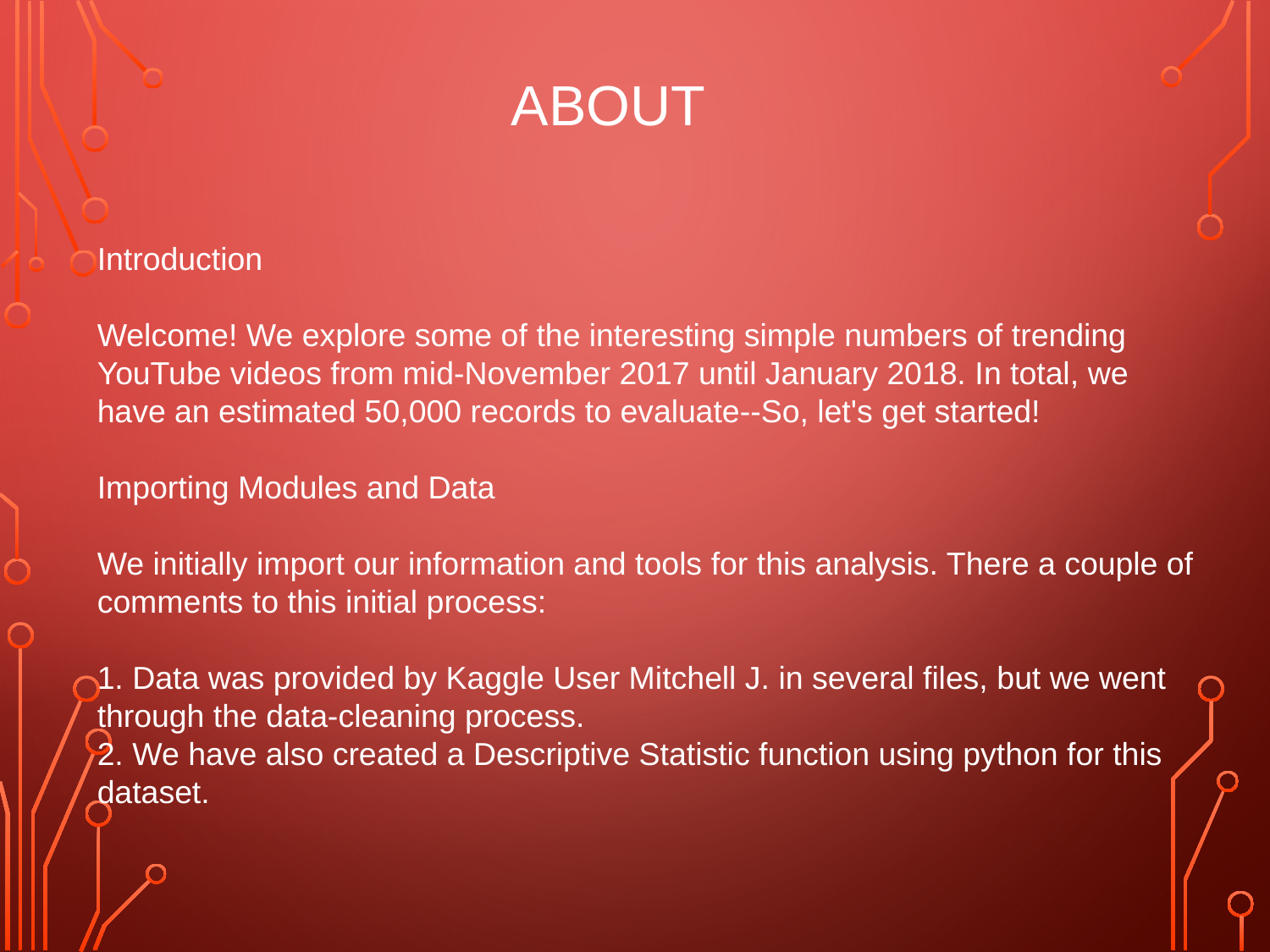

ABOUT
Introduction

Welcome! We explore some of the interesting simple numbers of trending YouTube videos from mid-November 2017 until January 2018. In total, we have an estimated 50,000 records to evaluate--So, let's get started!

Importing Modules and Data

We initially import our information and tools for this analysis. There a couple of comments to this initial process:

1. Data was provided by Kaggle User Mitchell J. in several files, but we went through the data-cleaning process.
2. We have also created a Descriptive Statistic function using python for this dataset.